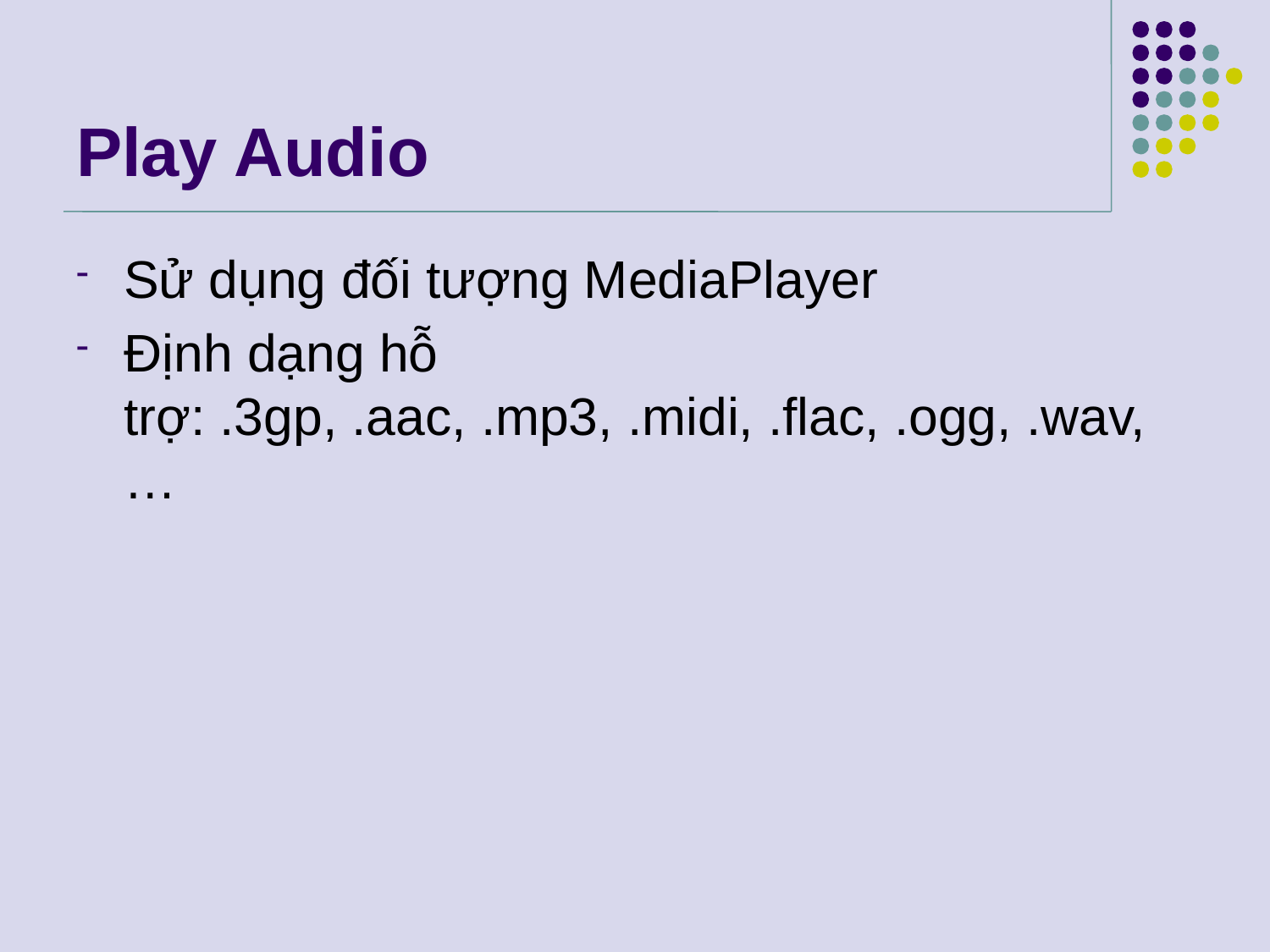

# Play Audio
Sử dụng đối tượng MediaPlayer
Định dạng hỗ trợ: .3gp, .aac, .mp3, .midi, .flac, .ogg, .wav, …